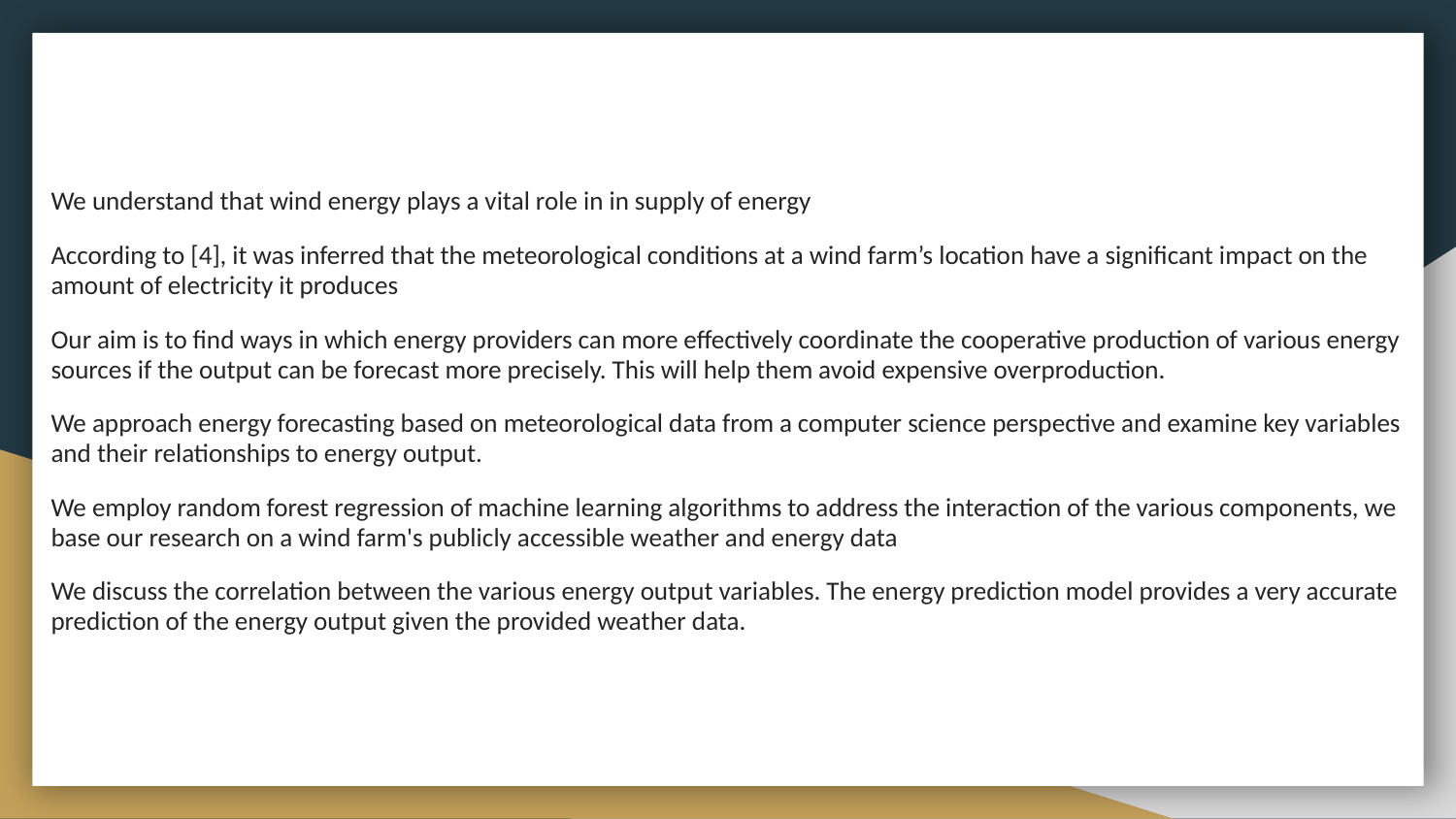

We understand that wind energy plays a vital role in in supply of energy
According to [4], it was inferred that the meteorological conditions at a wind farm’s location have a significant impact on the amount of electricity it produces
Our aim is to find ways in which energy providers can more effectively coordinate the cooperative production of various energy sources if the output can be forecast more precisely. This will help them avoid expensive overproduction.
We approach energy forecasting based on meteorological data from a computer science perspective and examine key variables and their relationships to energy output.
We employ random forest regression of machine learning algorithms to address the interaction of the various components, we base our research on a wind farm's publicly accessible weather and energy data
We discuss the correlation between the various energy output variables. The energy prediction model provides a very accurate prediction of the energy output given the provided weather data.